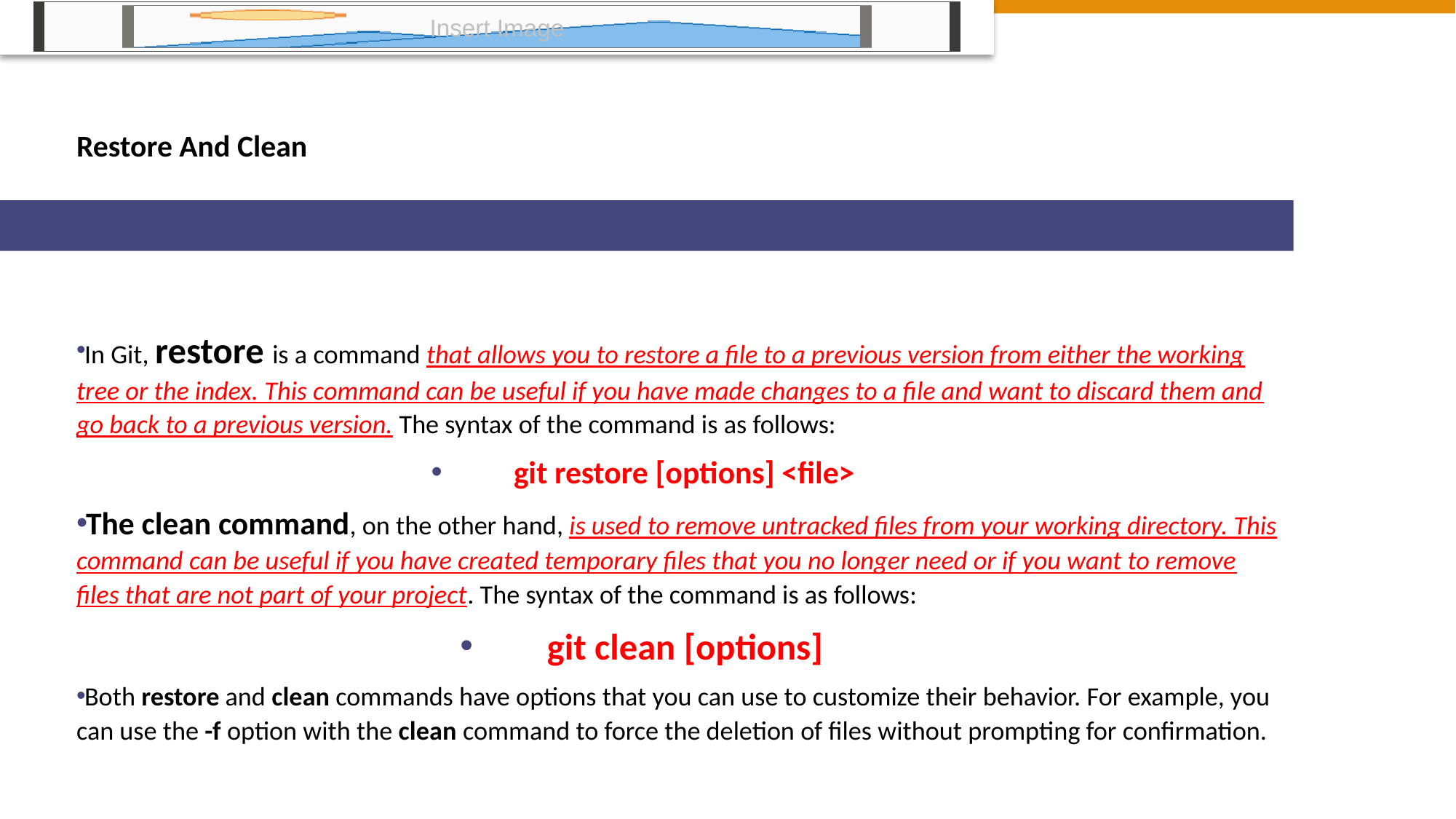

# Restore And Clean

In Git, restore is a command that allows you to restore a file to a previous version from either the working tree or the index. This command can be useful if you have made changes to a file and want to discard them and go back to a previous version. The syntax of the command is as follows:
git restore [options] <file>
The clean command, on the other hand, is used to remove untracked files from your working directory. This command can be useful if you have created temporary files that you no longer need or if you want to remove files that are not part of your project. The syntax of the command is as follows:
git clean [options]
Both restore and clean commands have options that you can use to customize their behavior. For example, you can use the -f option with the clean command to force the deletion of files without prompting for confirmation.